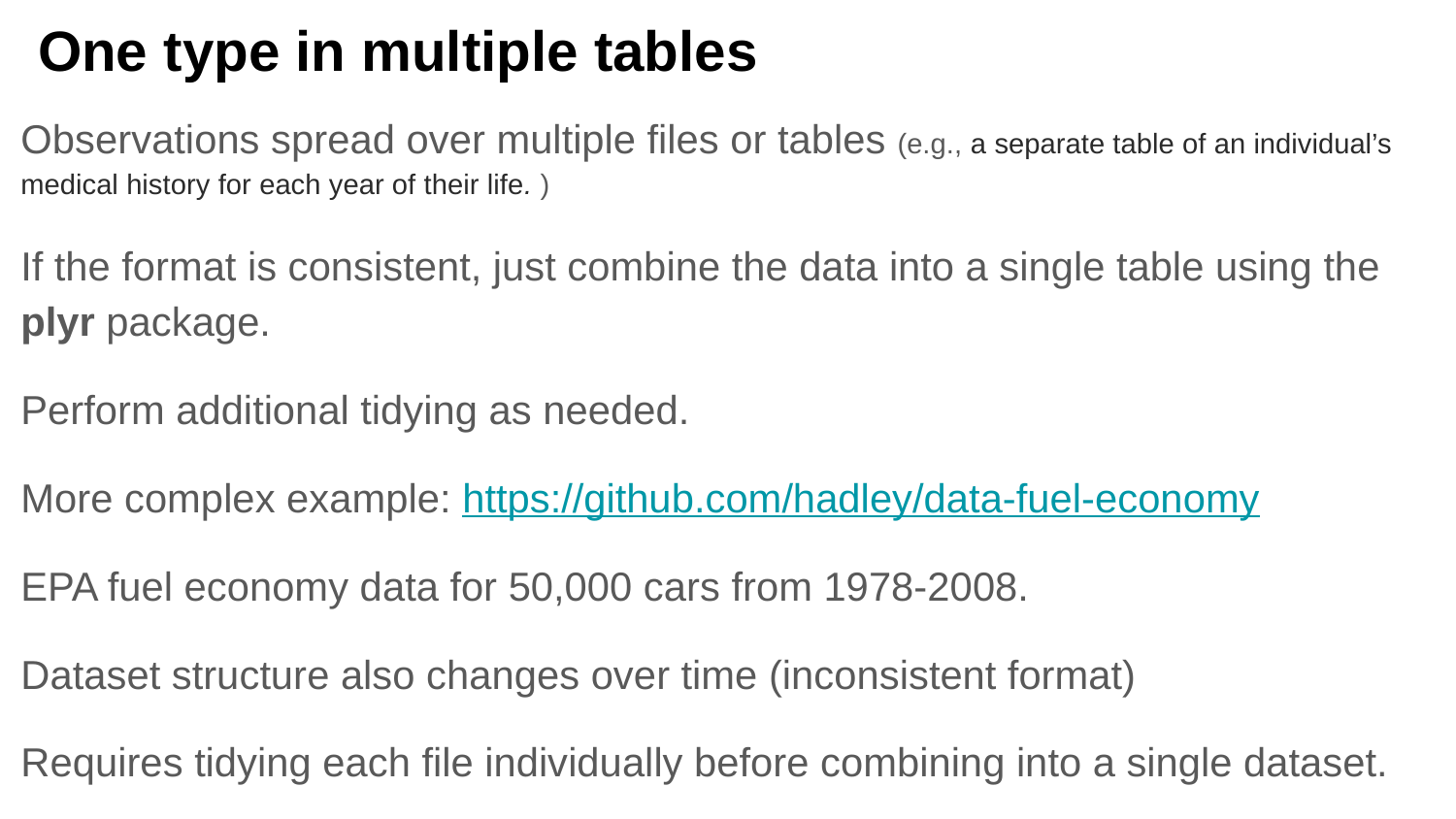

# One type in multiple tables
Observations spread over multiple files or tables (e.g., a separate table of an individual’s medical history for each year of their life. )
If the format is consistent, just combine the data into a single table using the plyr package.
Perform additional tidying as needed.
More complex example: https://github.com/hadley/data-fuel-economy
EPA fuel economy data for 50,000 cars from 1978-2008.
Dataset structure also changes over time (inconsistent format)
Requires tidying each file individually before combining into a single dataset.